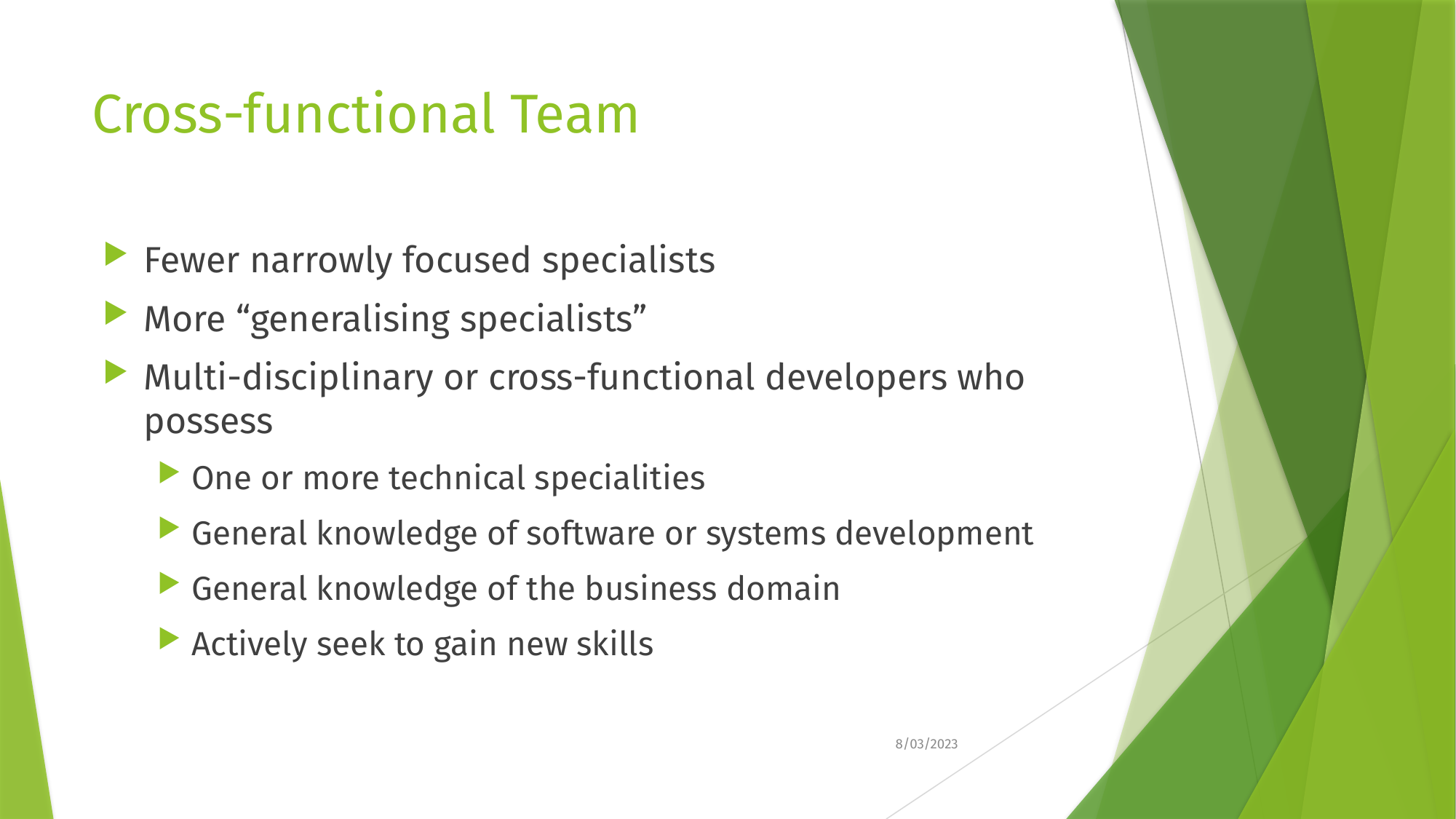

# Cross-functional Team
Fewer narrowly focused specialists
More “generalising specialists”
Multi-disciplinary or cross-functional developers who possess
One or more technical specialities
General knowledge of software or systems development
General knowledge of the business domain
Actively seek to gain new skills

8/03/2023